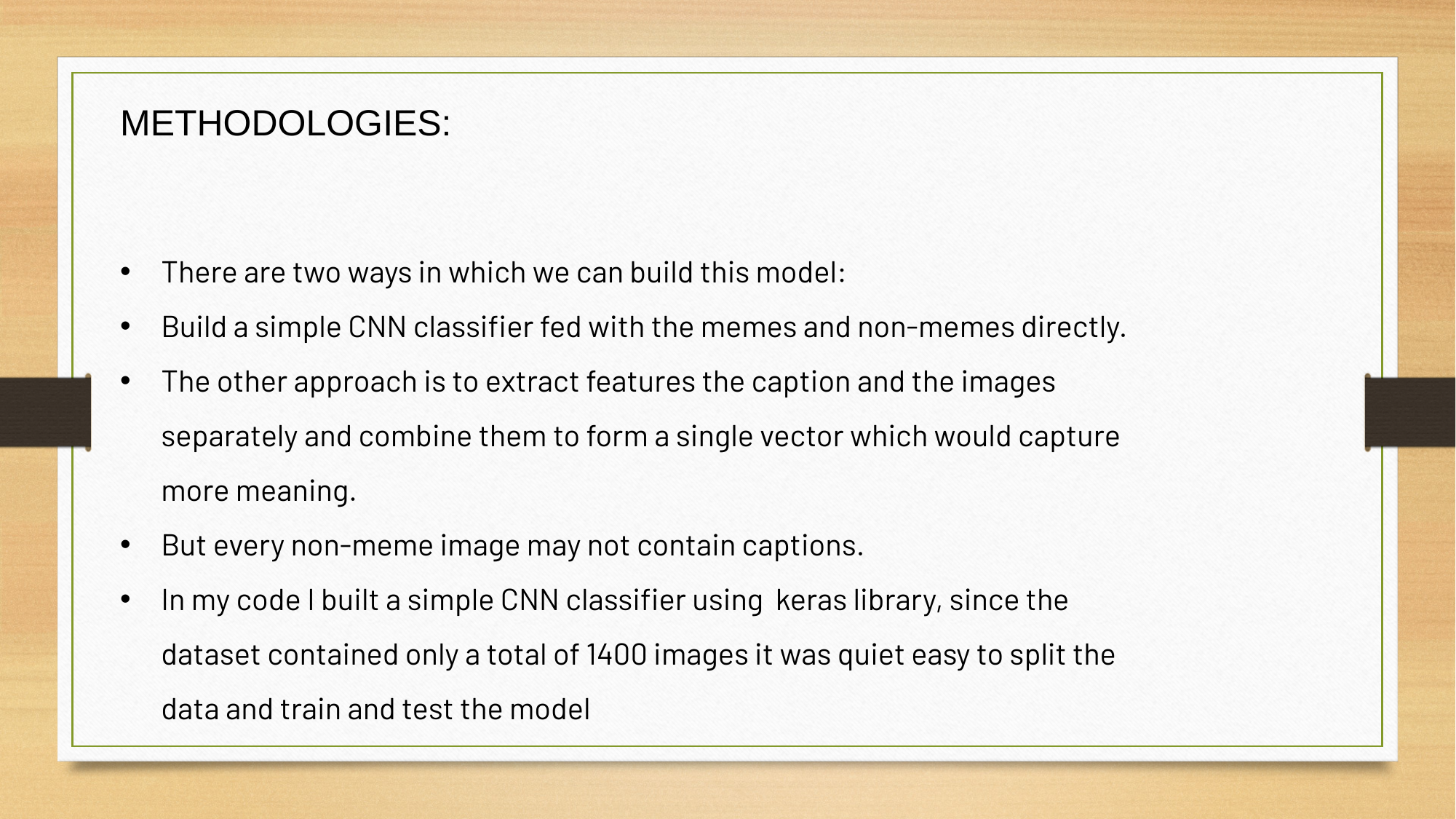

METHODOLOGIES:

There are two ways in which we can build this model:
Build a simple CNN classifier fed with the memes and non-memes directly.
The other approach is to extract features the caption and the images separately and combine them to form a single vector which would capture more meaning.
But every non-meme image may not contain captions.
In my code I built a simple CNN classifier using  keras library, since the dataset contained only a total of 1400 images it was quiet easy to split the data and train and test the model